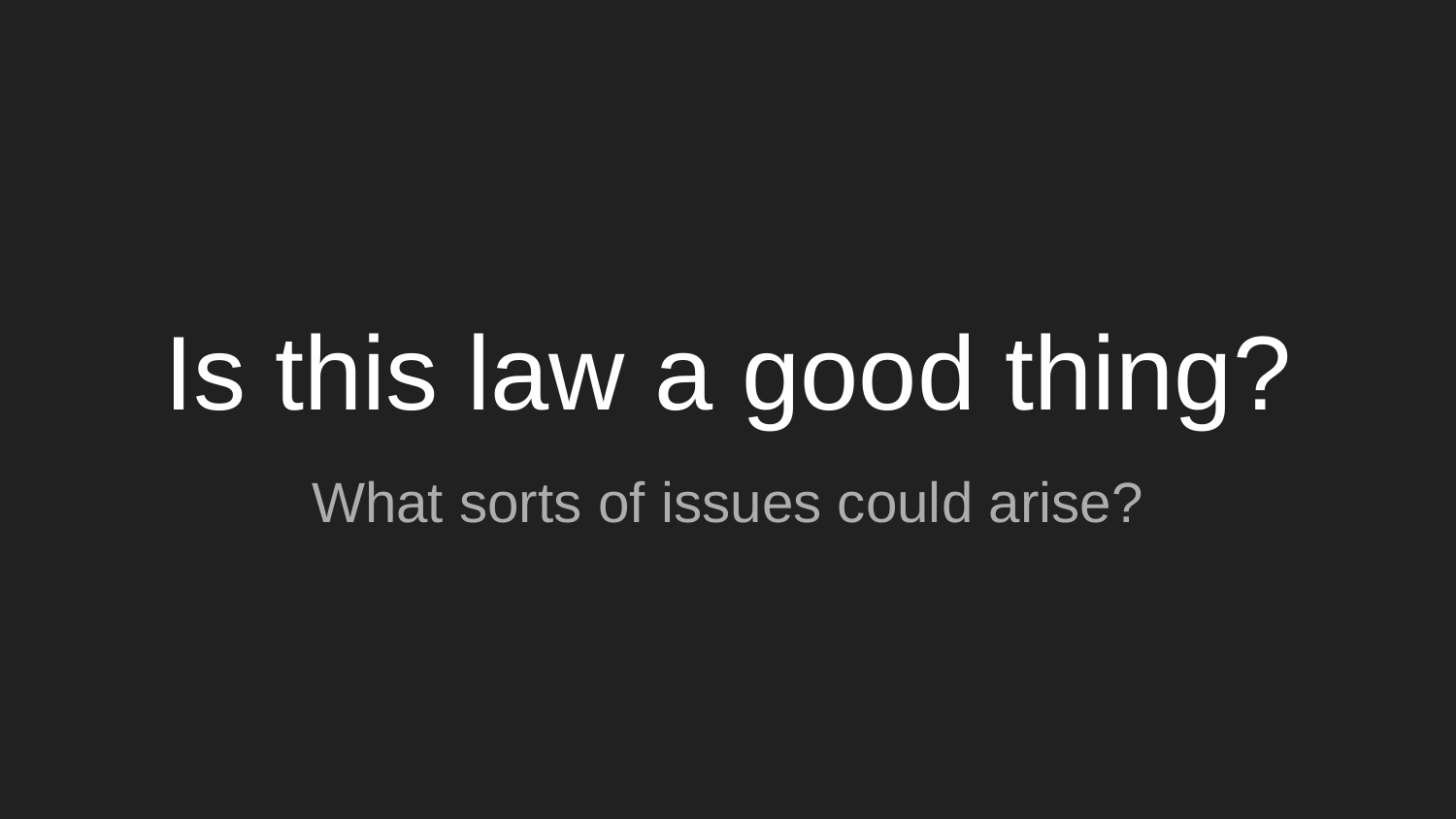

# Is this law a good thing?
What sorts of issues could arise?